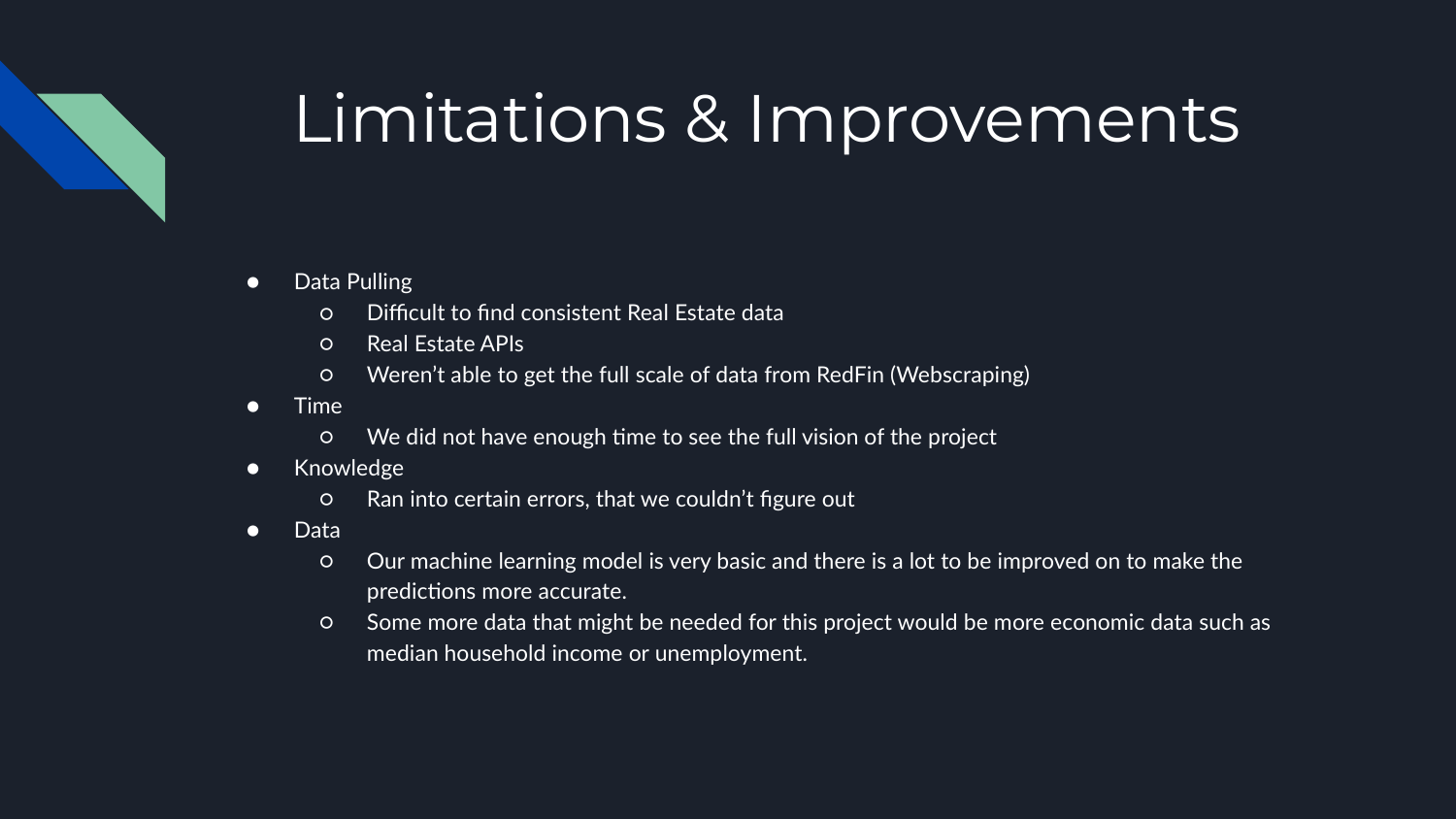

# Limitations & Improvements

Data Pulling
Difficult to find consistent Real Estate data
Real Estate APIs
Weren’t able to get the full scale of data from RedFin (Webscraping)
Time
We did not have enough time to see the full vision of the project
Knowledge
Ran into certain errors, that we couldn’t figure out
Data
Our machine learning model is very basic and there is a lot to be improved on to make the predictions more accurate.
Some more data that might be needed for this project would be more economic data such as median household income or unemployment.